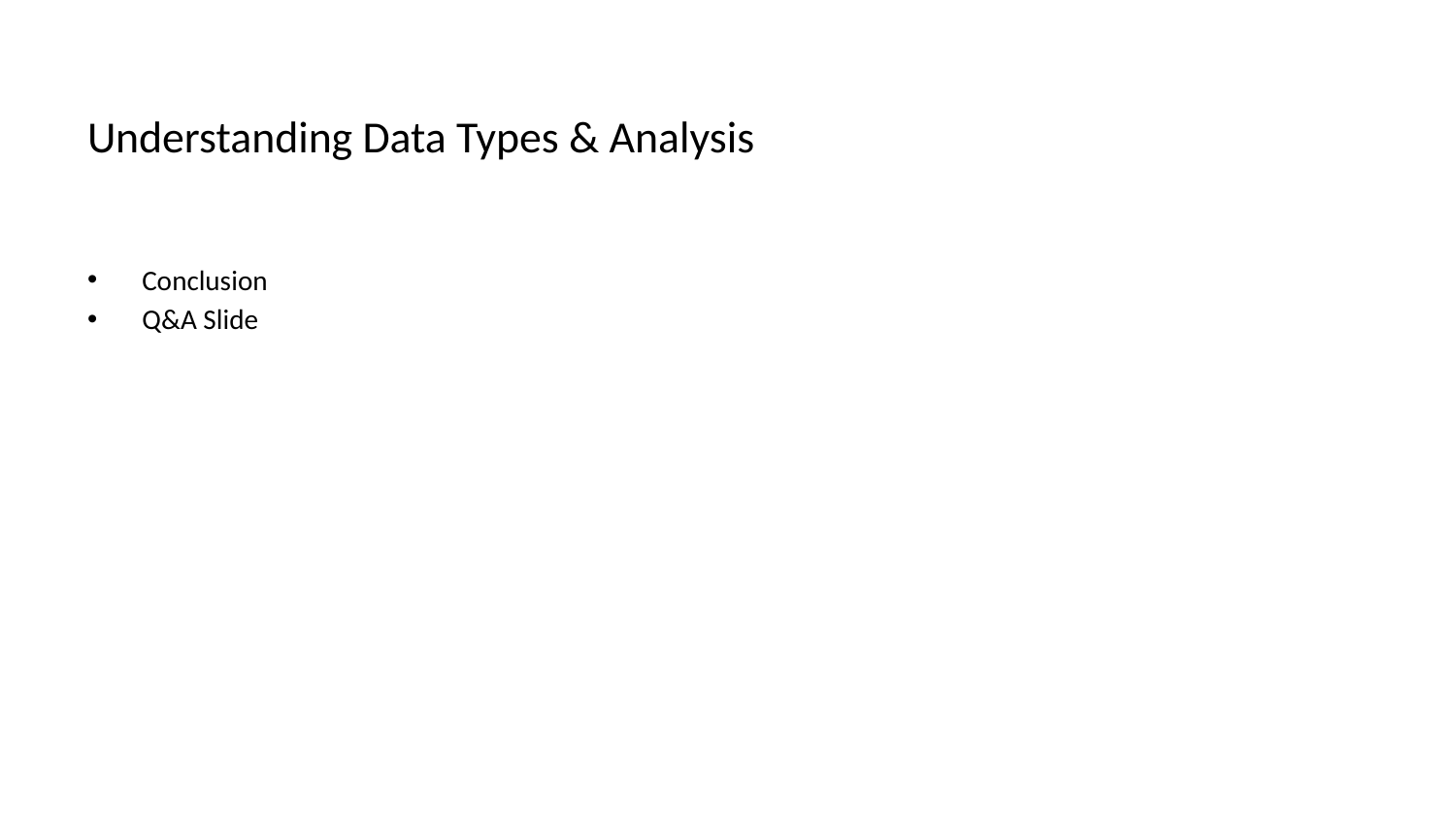

# Understanding Data Types & Analysis
Conclusion
Q&A Slide